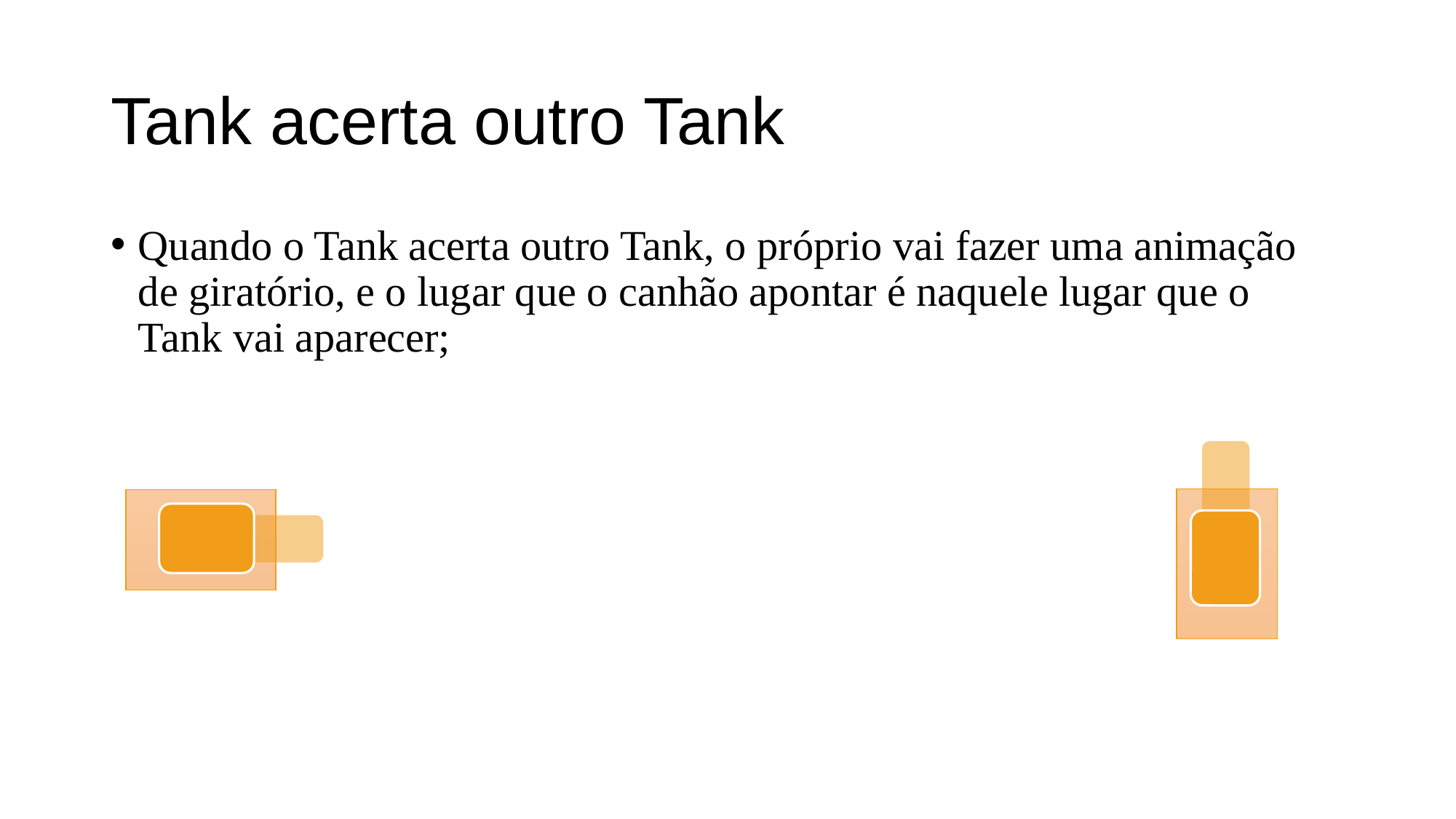

# Tank acerta outro Tank
Quando o Tank acerta outro Tank, o próprio vai fazer uma animação de giratório, e o lugar que o canhão apontar é naquele lugar que o Tank vai aparecer;